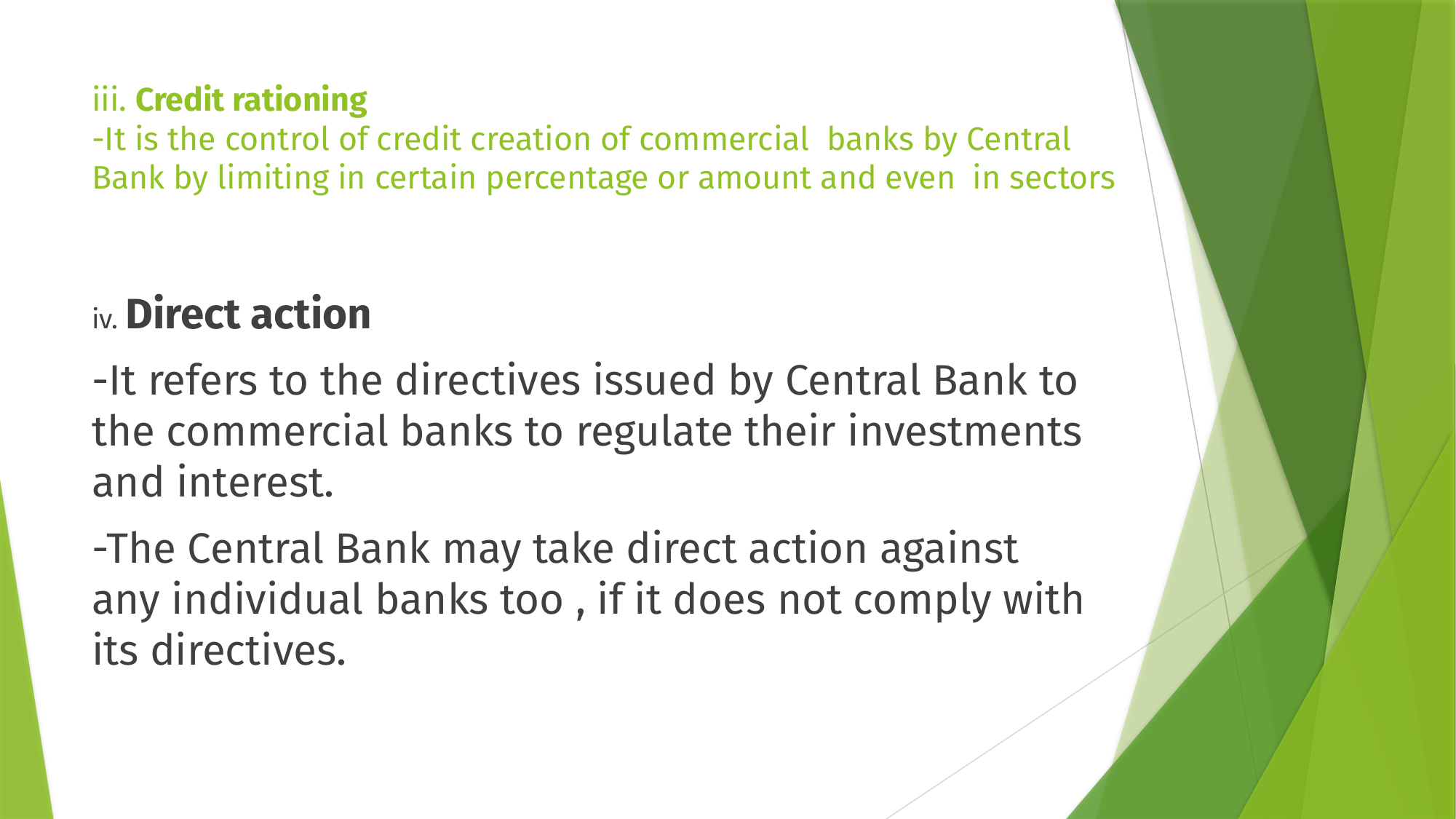

# iii. Credit rationing -It is the control of credit creation of commercial  banks by Central Bank by limiting in certain percentage or amount and even  in sectors
iv. Direct action
-It refers to the directives issued by Central Bank to the commercial banks to regulate their investments and interest.
-The Central Bank may take direct action against any individual banks too , if it does not comply with its directives.